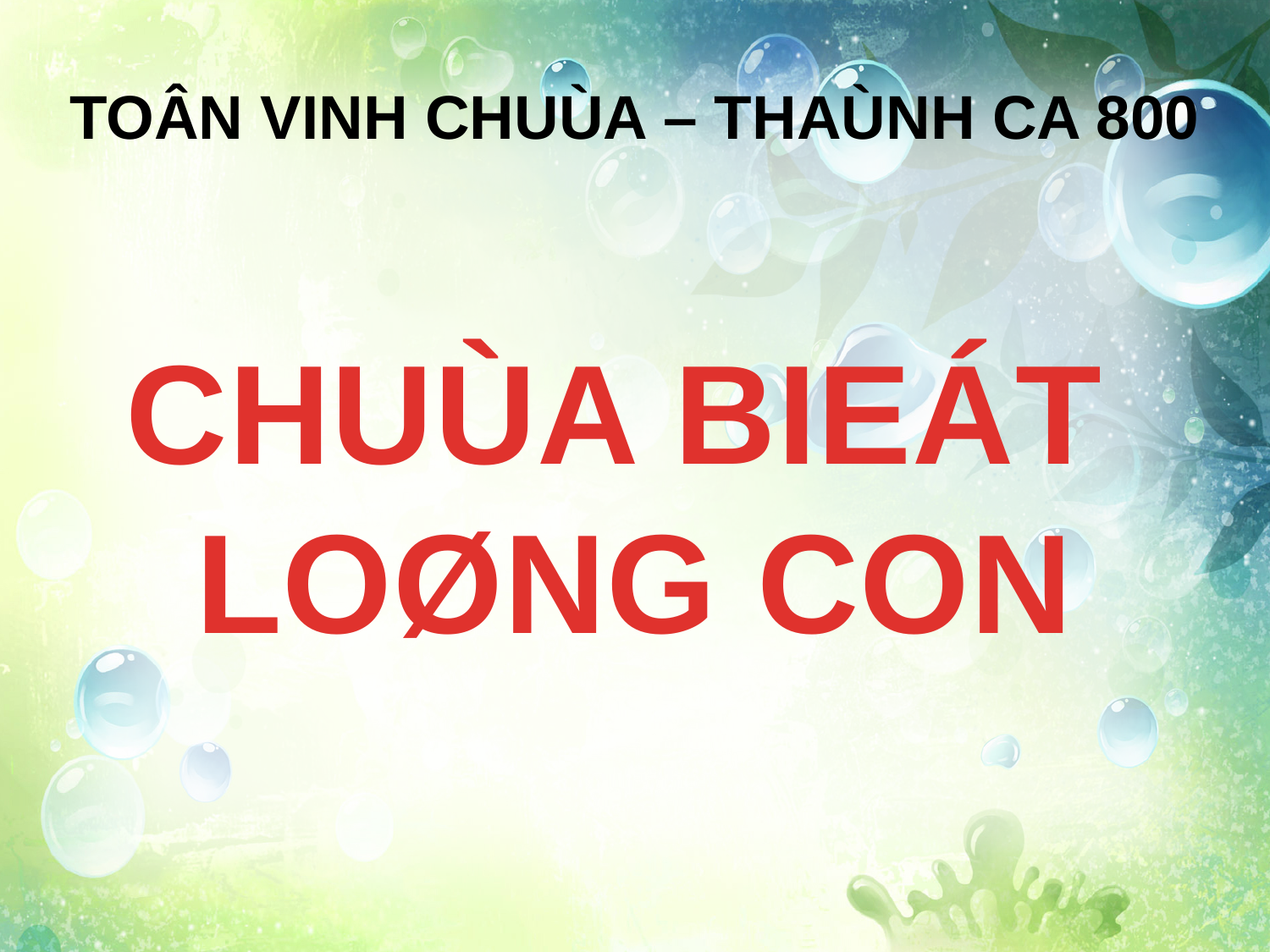

TOÂN VINH CHUÙA – THAÙNH CA 800
CHUÙA BIEÁT
LOØNG CON